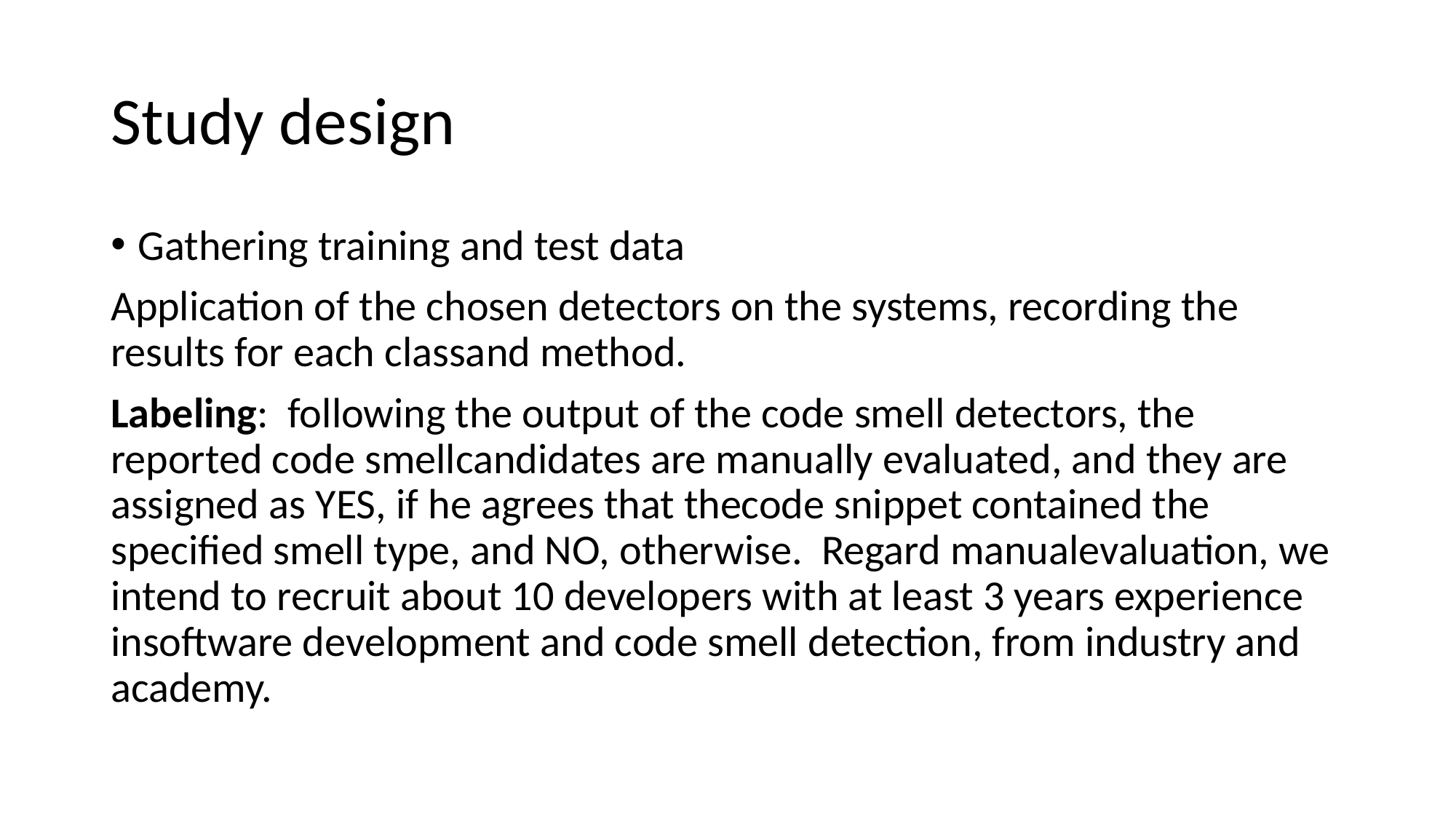

Study design
Gathering training and test data
Application of the chosen detectors on the systems, recording the results for each classand method.
Labeling:  following the output of the code smell detectors, the reported code smellcandidates are manually evaluated, and they are assigned as YES, if he agrees that thecode snippet contained the specified smell type, and NO, otherwise.  Regard manualevaluation, we intend to recruit about 10 developers with at least 3 years experience insoftware development and code smell detection, from industry and academy.